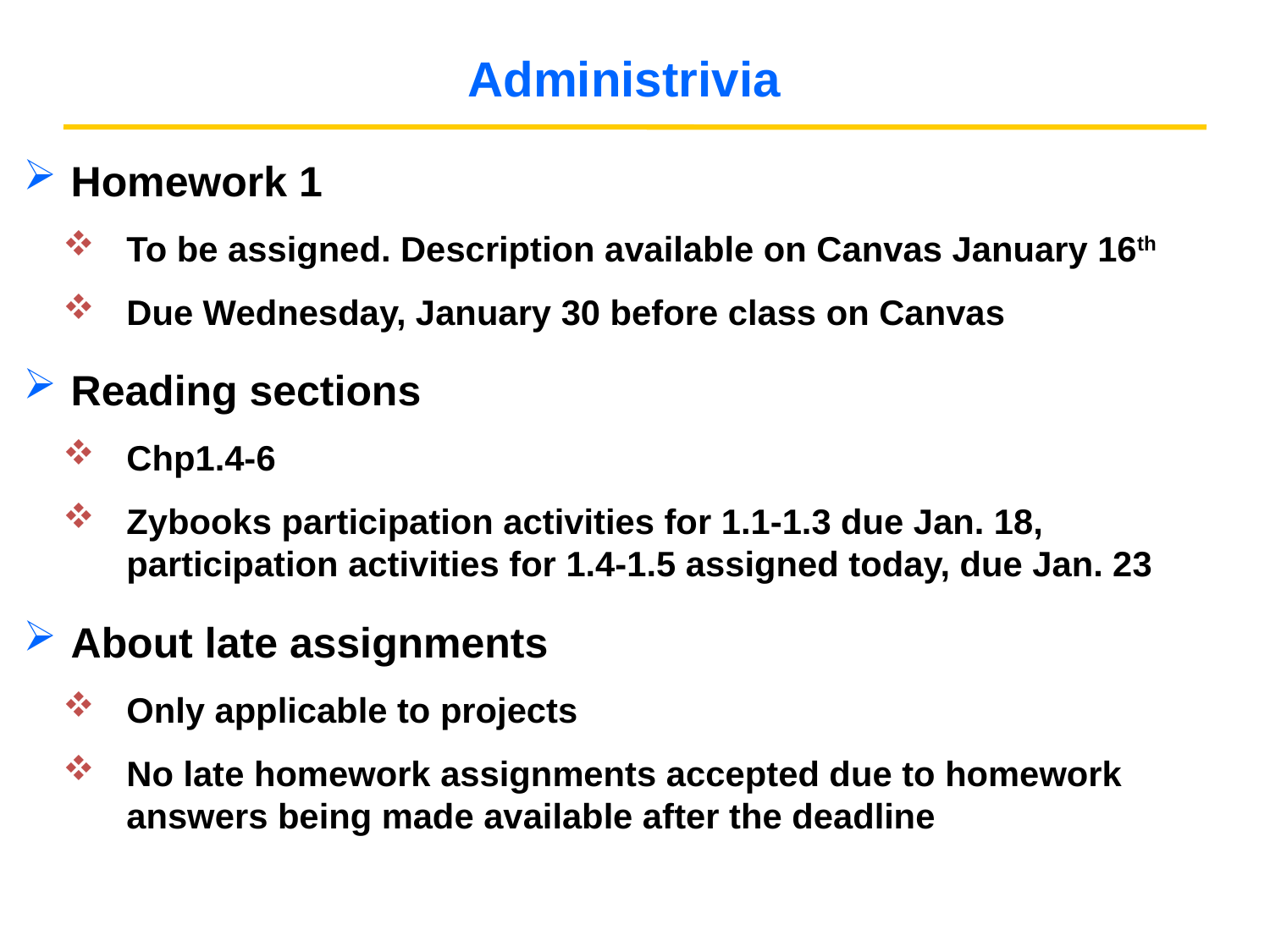

# Administrivia
Homework 1
To be assigned. Description available on Canvas January 16th
Due Wednesday, January 30 before class on Canvas
Reading sections
Chp1.4-6
Zybooks participation activities for 1.1-1.3 due Jan. 18, participation activities for 1.4-1.5 assigned today, due Jan. 23
About late assignments
Only applicable to projects
No late homework assignments accepted due to homework answers being made available after the deadline